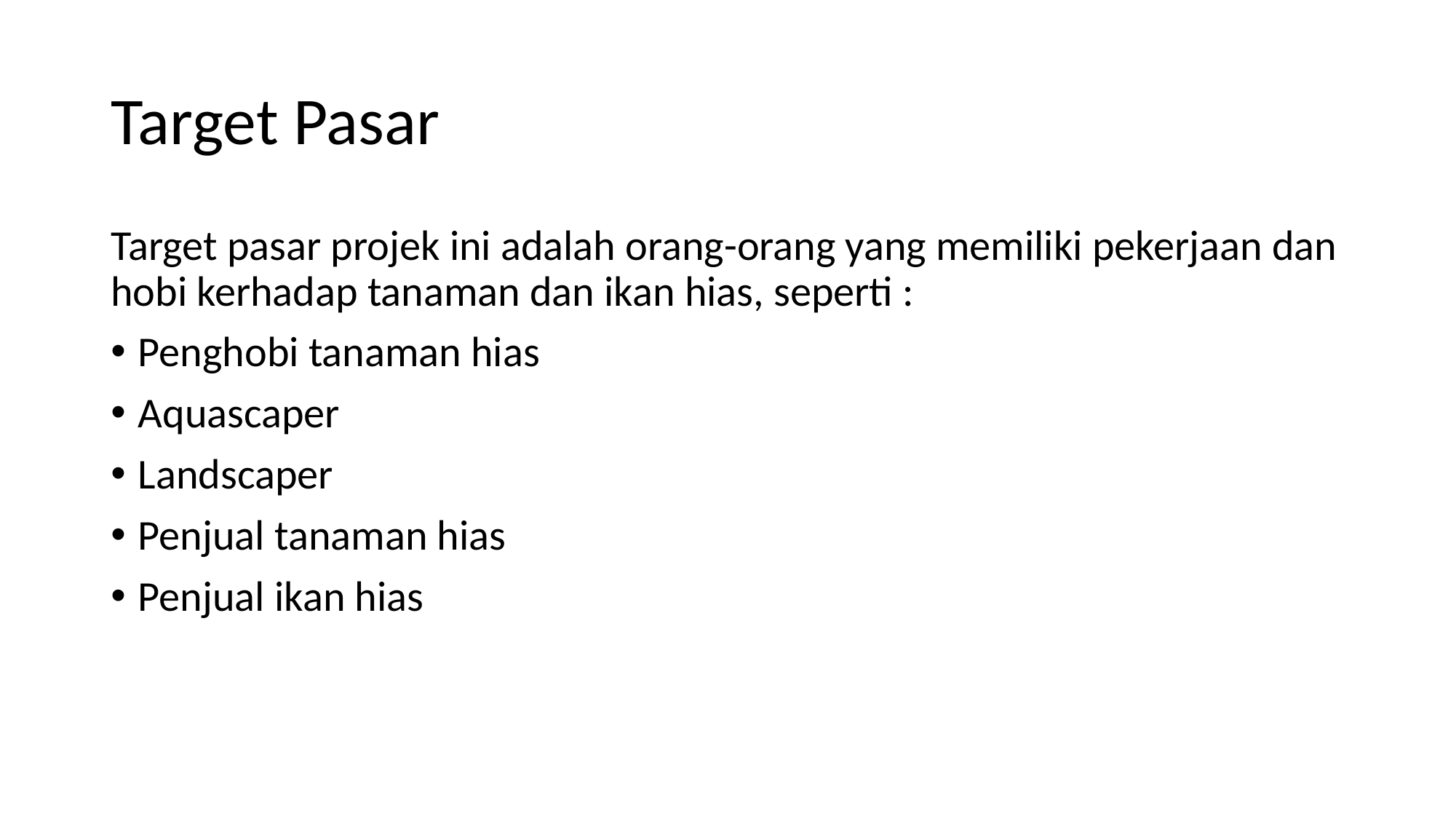

# Target Pasar
Target pasar projek ini adalah orang-orang yang memiliki pekerjaan dan hobi kerhadap tanaman dan ikan hias, seperti :
Penghobi tanaman hias
Aquascaper
Landscaper
Penjual tanaman hias
Penjual ikan hias